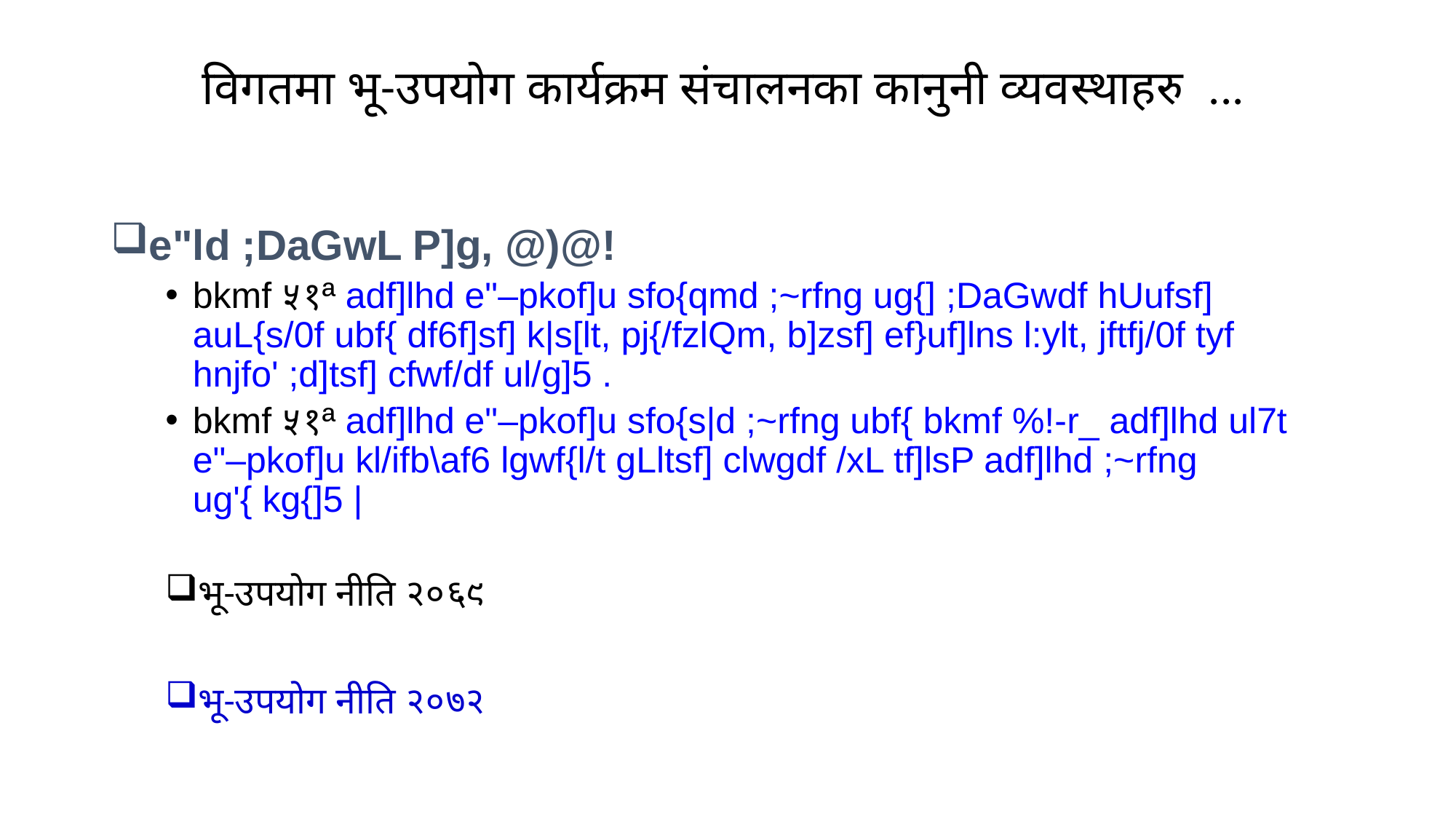

# विगतमा भू-उपयोग कार्यक्रम संचालनका कानुनी व्यवस्थाहरु  ...
e"ld ;DaGwL P]g, @)@!
bkmf ५१ª adf]lhd e"–pkof]u sfo{qmd ;~rfng ug{] ;DaGwdf hUufsf] auL{s/0f ubf{ df6f]sf] k|s[lt, pj{/fzlQm, b]zsf] ef}uf]lns l:ylt, jftfj/0f tyf hnjfo' ;d]tsf] cfwf/df ul/g]5 .
bkmf ५१ª adf]lhd e"–pkof]u sfo{s|d ;~rfng ubf{ bkmf %!-r_ adf]lhd ul7t e"–pkof]u kl/ifb\af6 lgwf{l/t gLltsf] clwgdf /xL tf]lsP adf]lhd ;~rfng ug'{ kg{]5 |

भू-उपयोग नीति २०६९

भू-उपयोग नीति २०७२